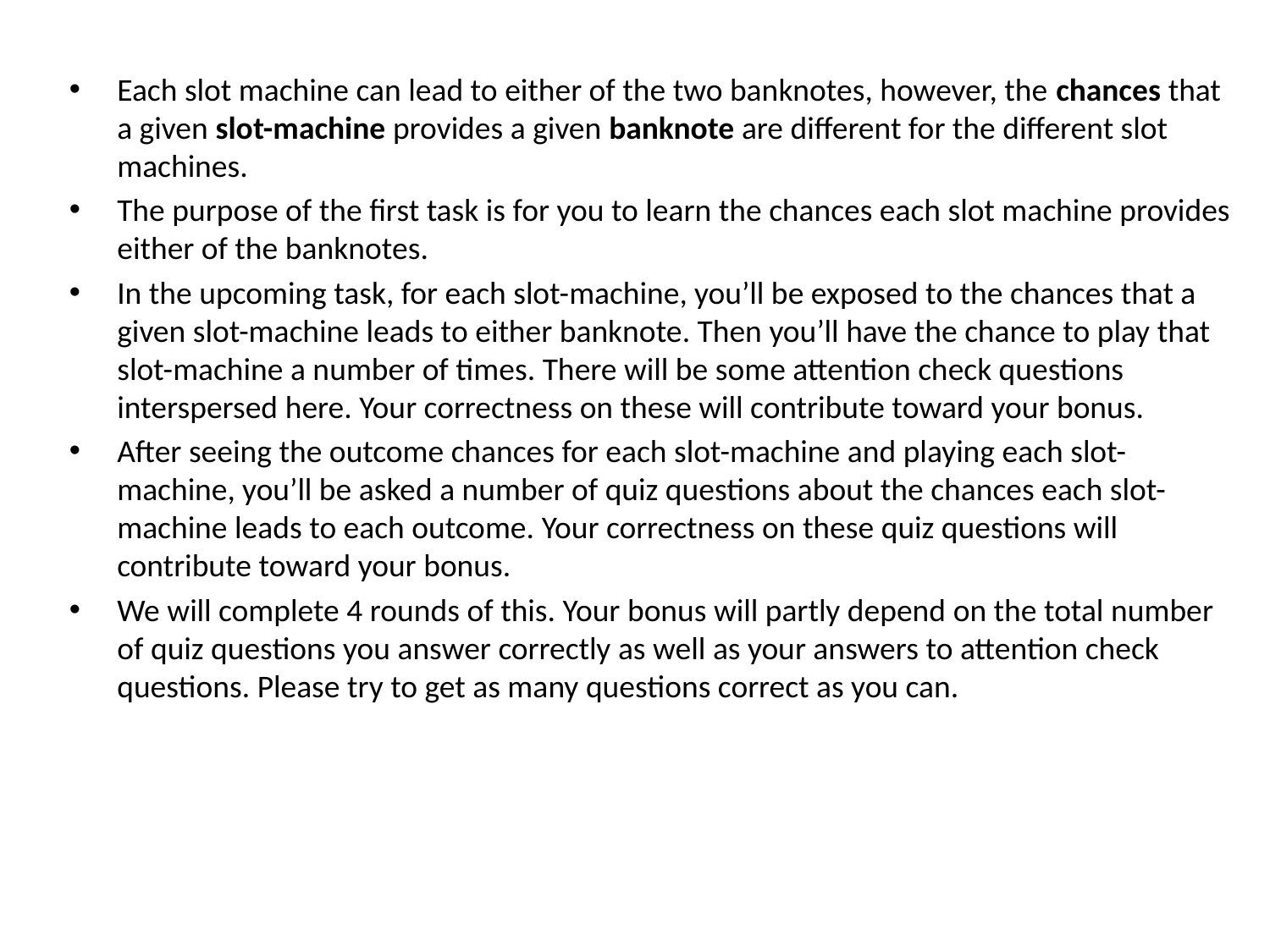

Each slot machine can lead to either of the two banknotes, however, the chances that a given slot-machine provides a given banknote are different for the different slot machines.
The purpose of the first task is for you to learn the chances each slot machine provides either of the banknotes.
In the upcoming task, for each slot-machine, you’ll be exposed to the chances that a given slot-machine leads to either banknote. Then you’ll have the chance to play that slot-machine a number of times. There will be some attention check questions interspersed here. Your correctness on these will contribute toward your bonus.
After seeing the outcome chances for each slot-machine and playing each slot-machine, you’ll be asked a number of quiz questions about the chances each slot-machine leads to each outcome. Your correctness on these quiz questions will contribute toward your bonus.
We will complete 4 rounds of this. Your bonus will partly depend on the total number of quiz questions you answer correctly as well as your answers to attention check questions. Please try to get as many questions correct as you can.